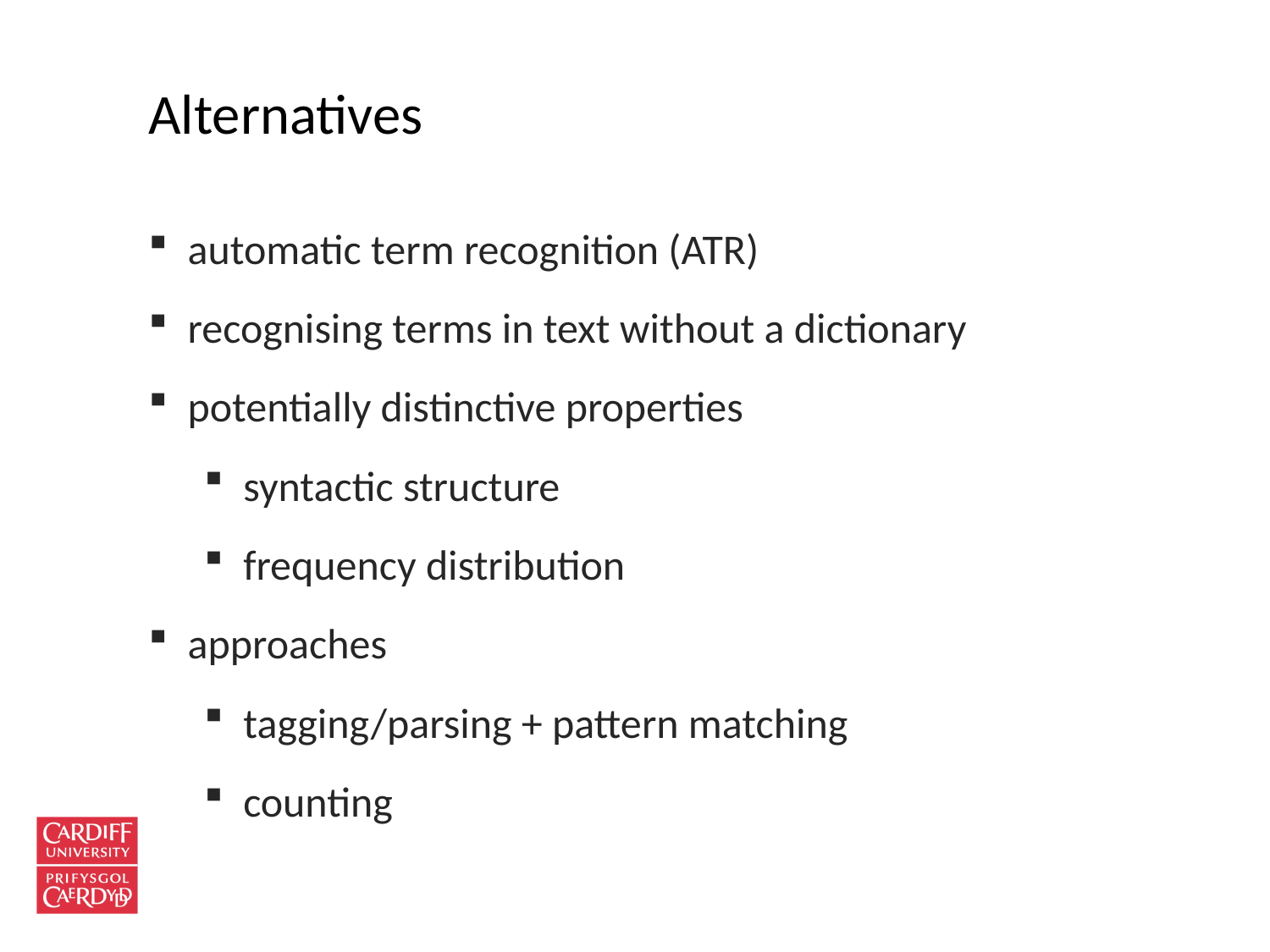

# Alternatives
automatic term recognition (ATR)
recognising terms in text without a dictionary
potentially distinctive properties
syntactic structure
frequency distribution
approaches
tagging/parsing + pattern matching
counting